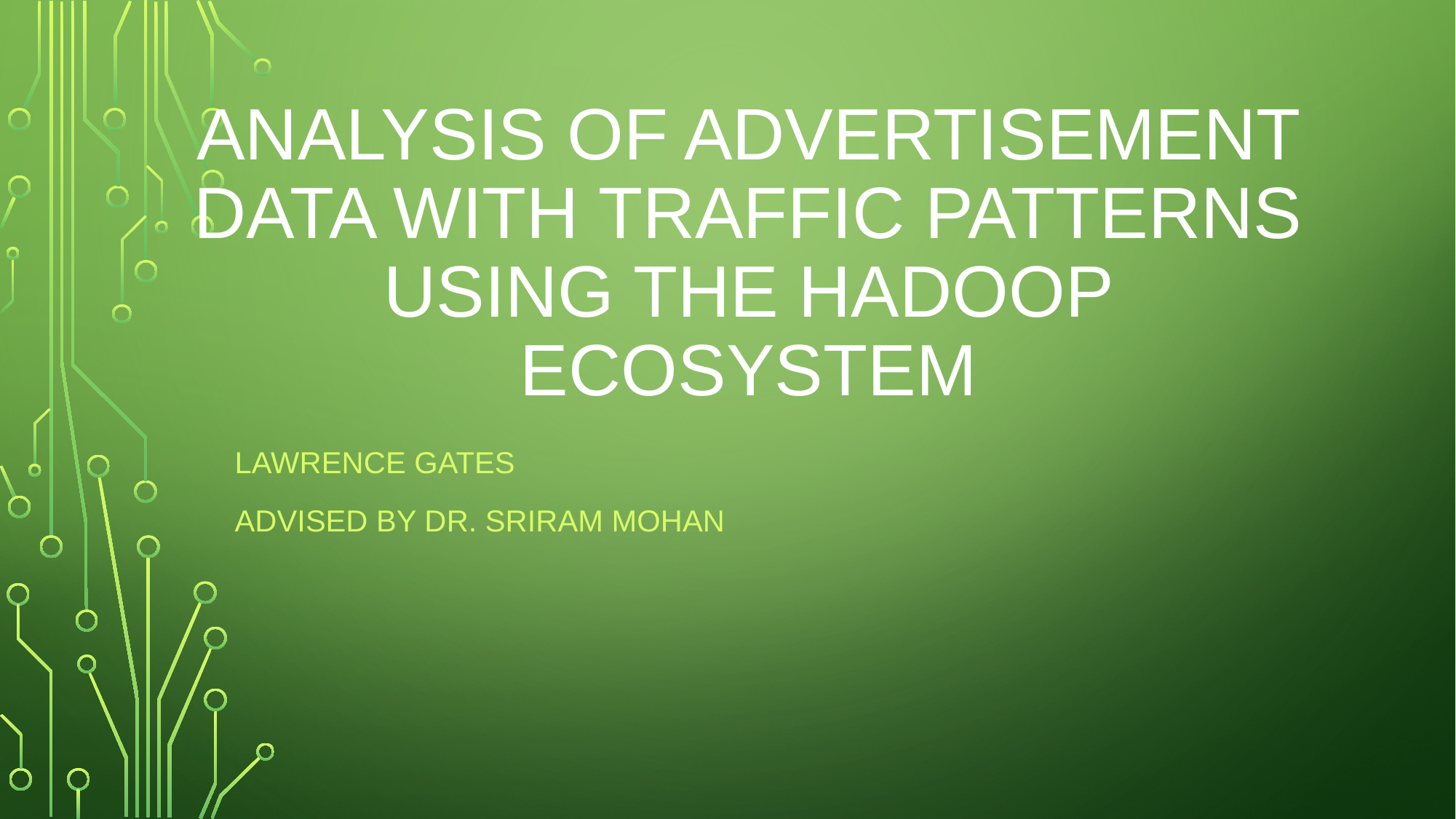

# analysis of Advertisement Data with Traffic Patterns Using the Hadoop Ecosystem
Lawrence Gates
Advised by Dr. Sriram Mohan